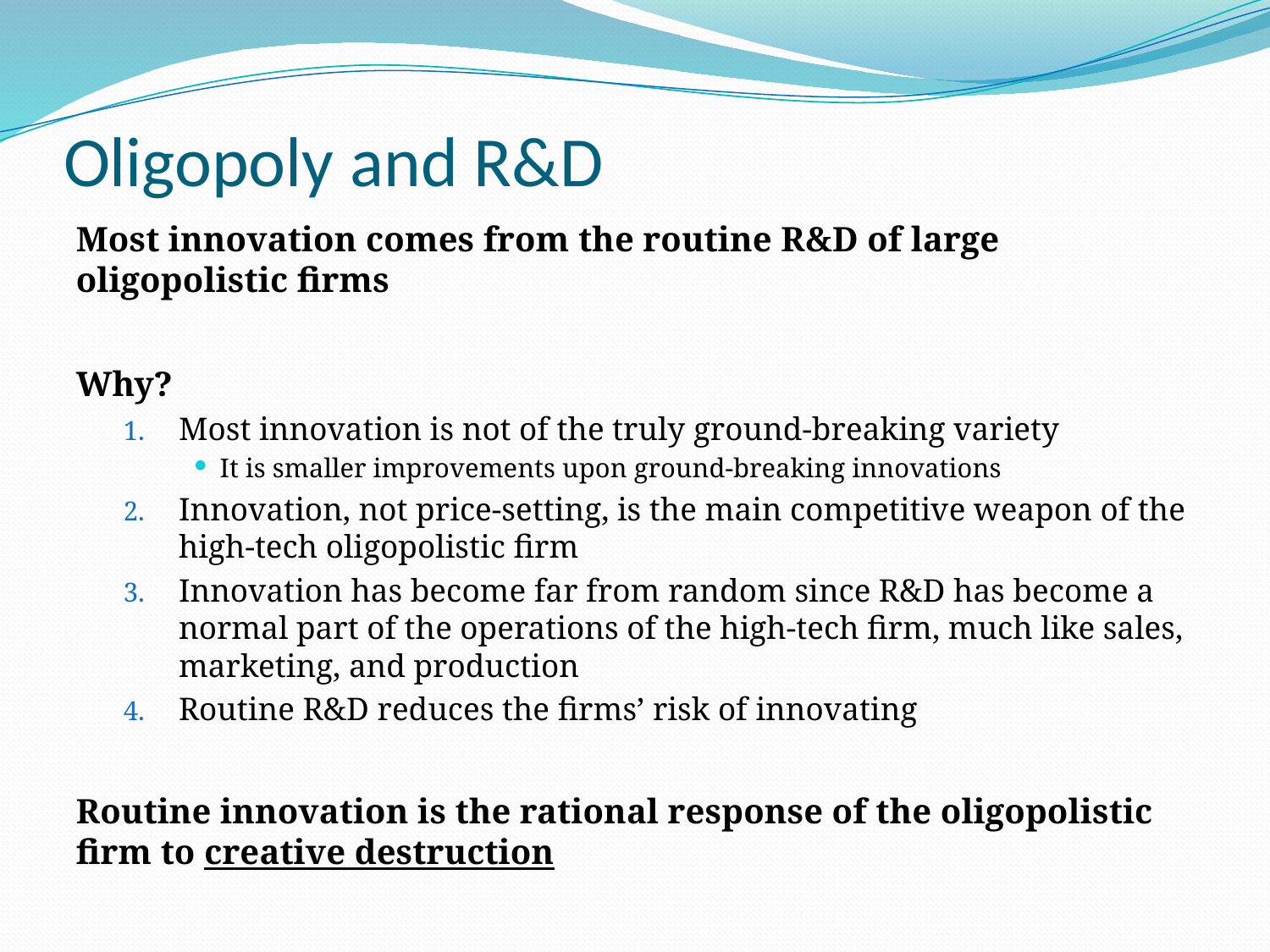

# Oligopoly and R&D
Most innovation comes from the routine R&D of large oligopolistic firms

Why?
Most innovation is not of the truly ground-breaking variety
It is smaller improvements upon ground-breaking innovations
Innovation, not price-setting, is the main competitive weapon of the high-tech oligopolistic firm
Innovation has become far from random since R&D has become a normal part of the operations of the high-tech firm, much like sales, marketing, and production
Routine R&D reduces the firms’ risk of innovating

Routine innovation is the rational response of the oligopolistic firm to creative destruction